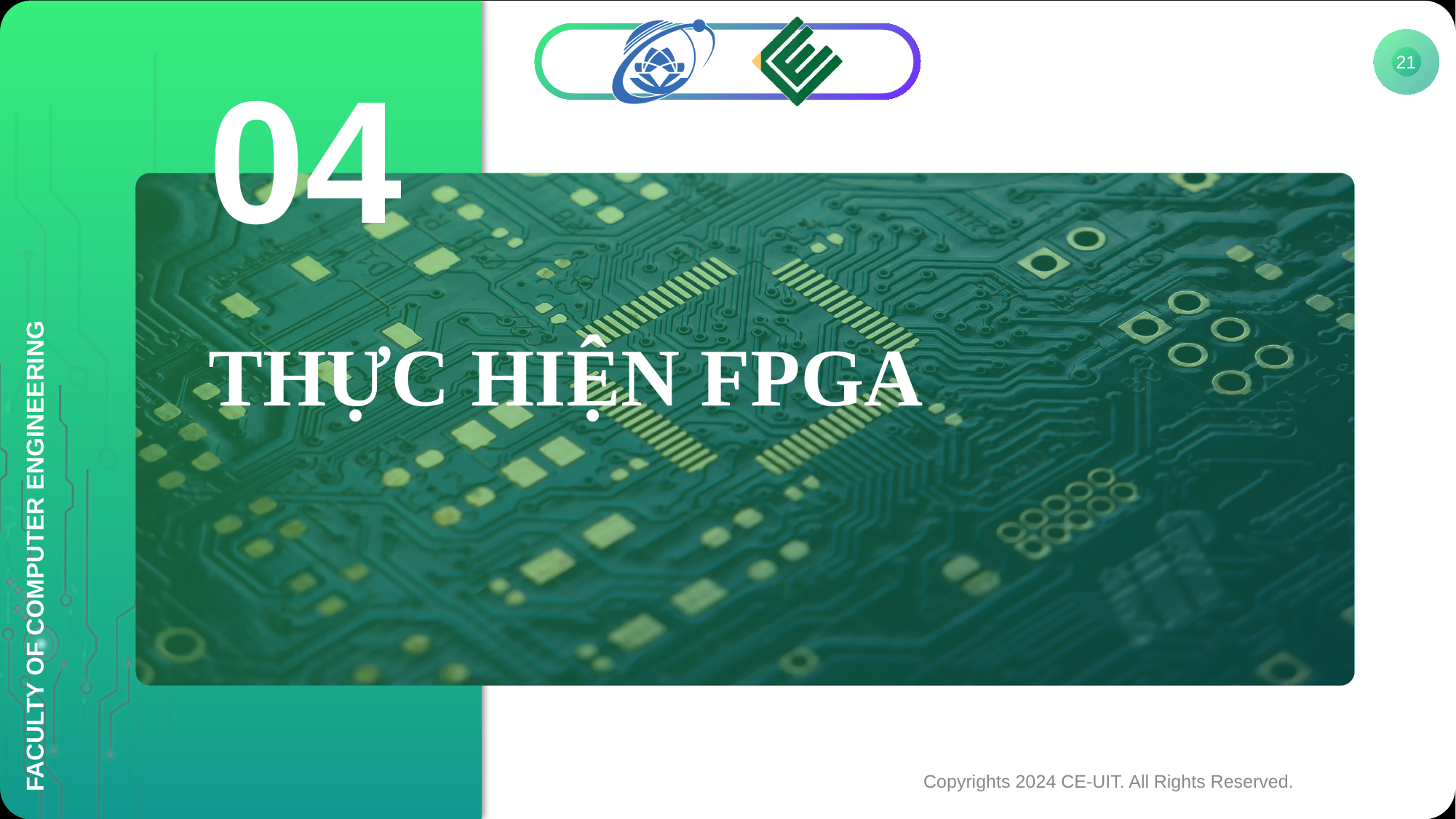

21
04
# THỰC HIỆN FPGA
Copyrights 2024 CE-UIT. All Rights Reserved.